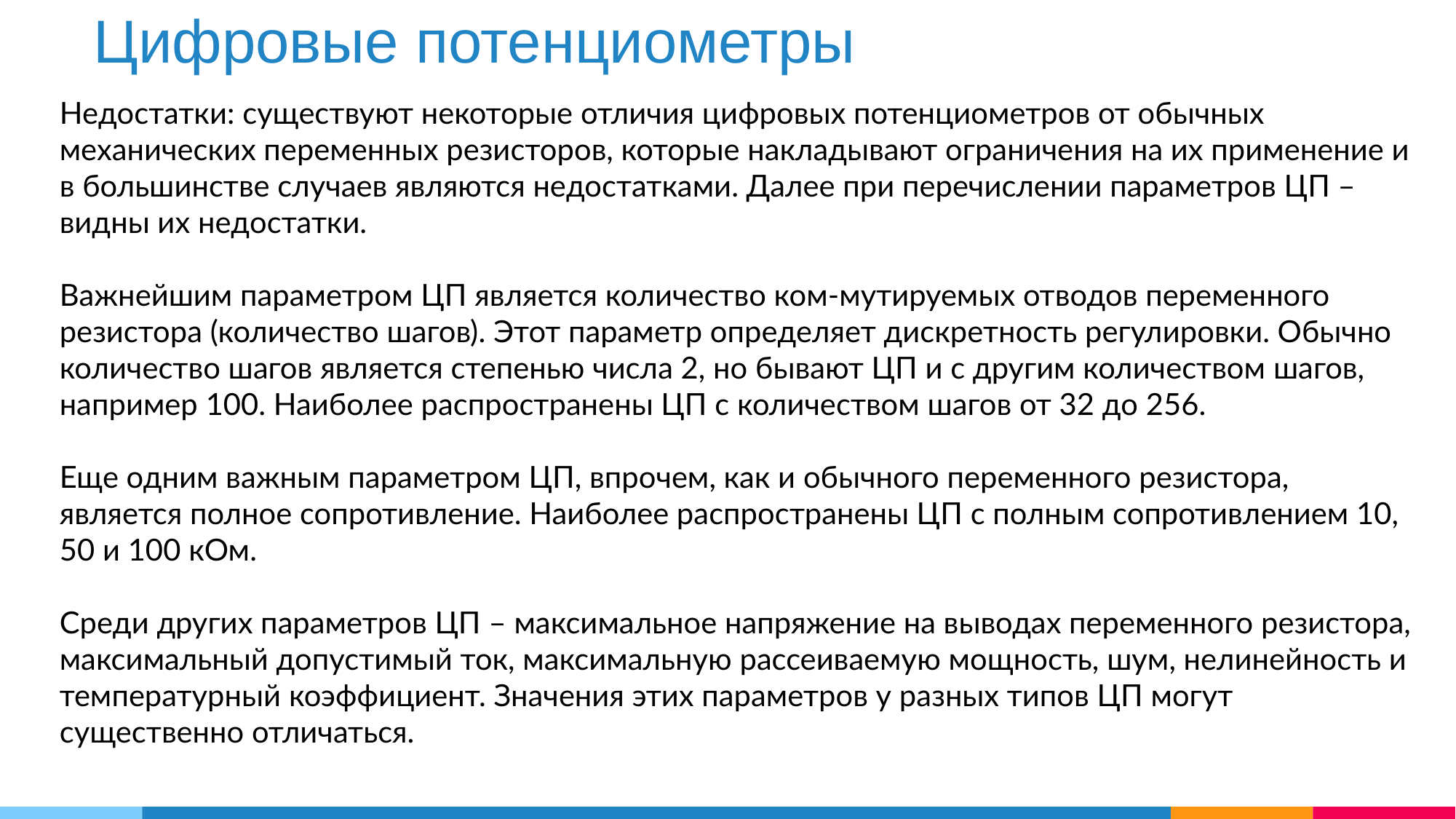

Цифровые потенциометры
Недостатки: существуют некоторые отличия цифровых потенциометров от обычных механических переменных резисторов, которые накладывают ограничения на их применение и в большинстве случаев являются недостатками. Далее при перечислении параметров ЦП – видны их недостатки.

Важнейшим параметром ЦП является количество ком-мутируемых отводов переменного резистора (количество шагов). Этот параметр определяет дискретность регулировки. Обычно количество шагов является степенью числа 2, но бывают ЦП и с другим количеством шагов, например 100. Наиболее распространены ЦП с количеством шагов от 32 до 256.

Еще одним важным параметром ЦП, впрочем, как и обычного переменного резистора, является полное сопротивление. Наиболее распространены ЦП с полным сопротивлением 10, 50 и 100 кОм.

Среди других параметров ЦП – максимальное напряжение на выводах переменного резистора, максимальный допустимый ток, максимальную рассеиваемую мощность, шум, нелинейность и температурный коэффициент. Значения этих параметров у разных типов ЦП могут существенно отличаться.